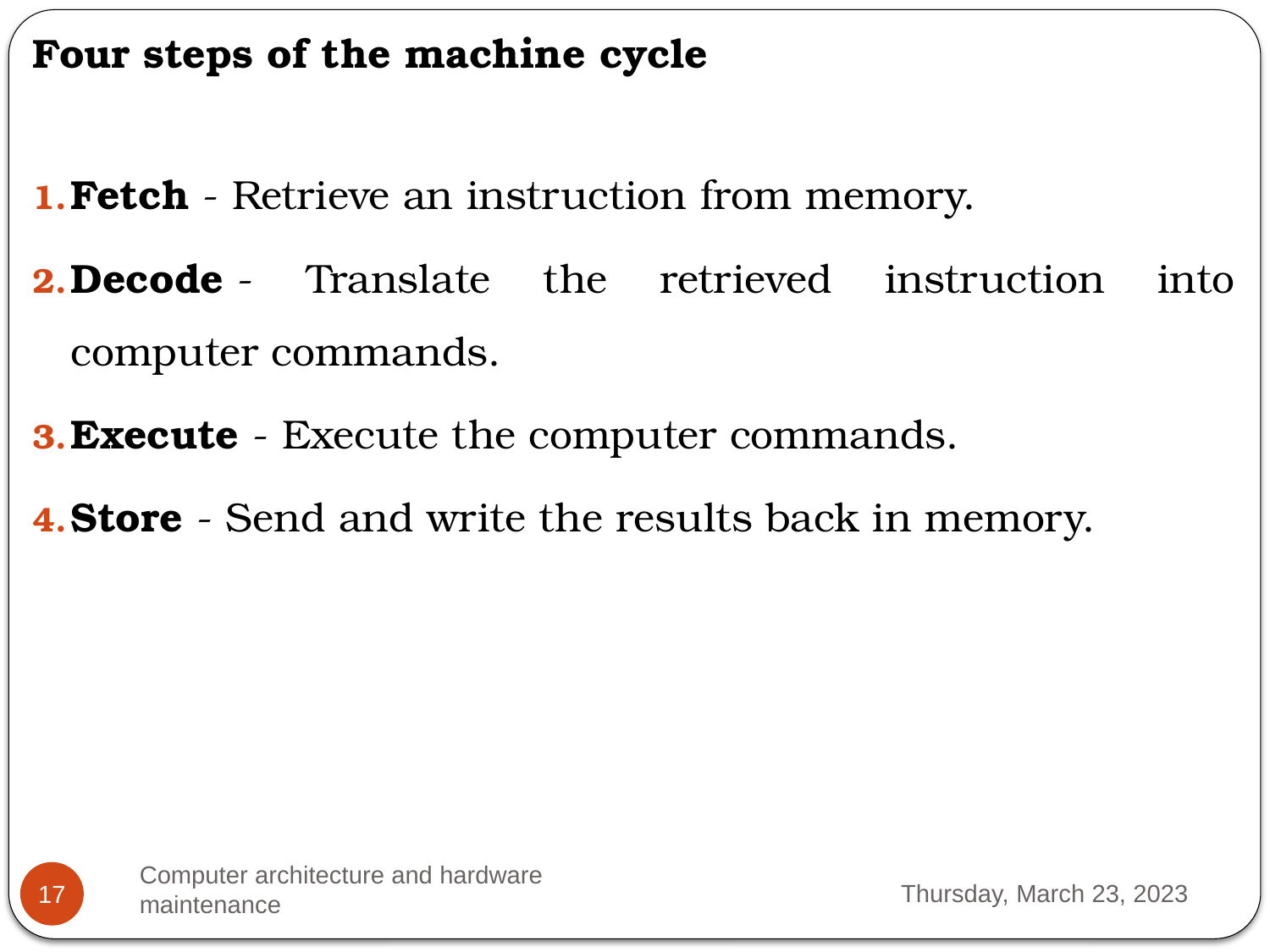

Four steps of the machine cycle

Fetch - Retrieve an instruction from memory.
Decode - Translate the retrieved instruction into computer commands.
Execute - Execute the computer commands.
Store - Send and write the results back in memory.

Computer architecture and hardware maintenance
Thursday, March 23, 2023
17